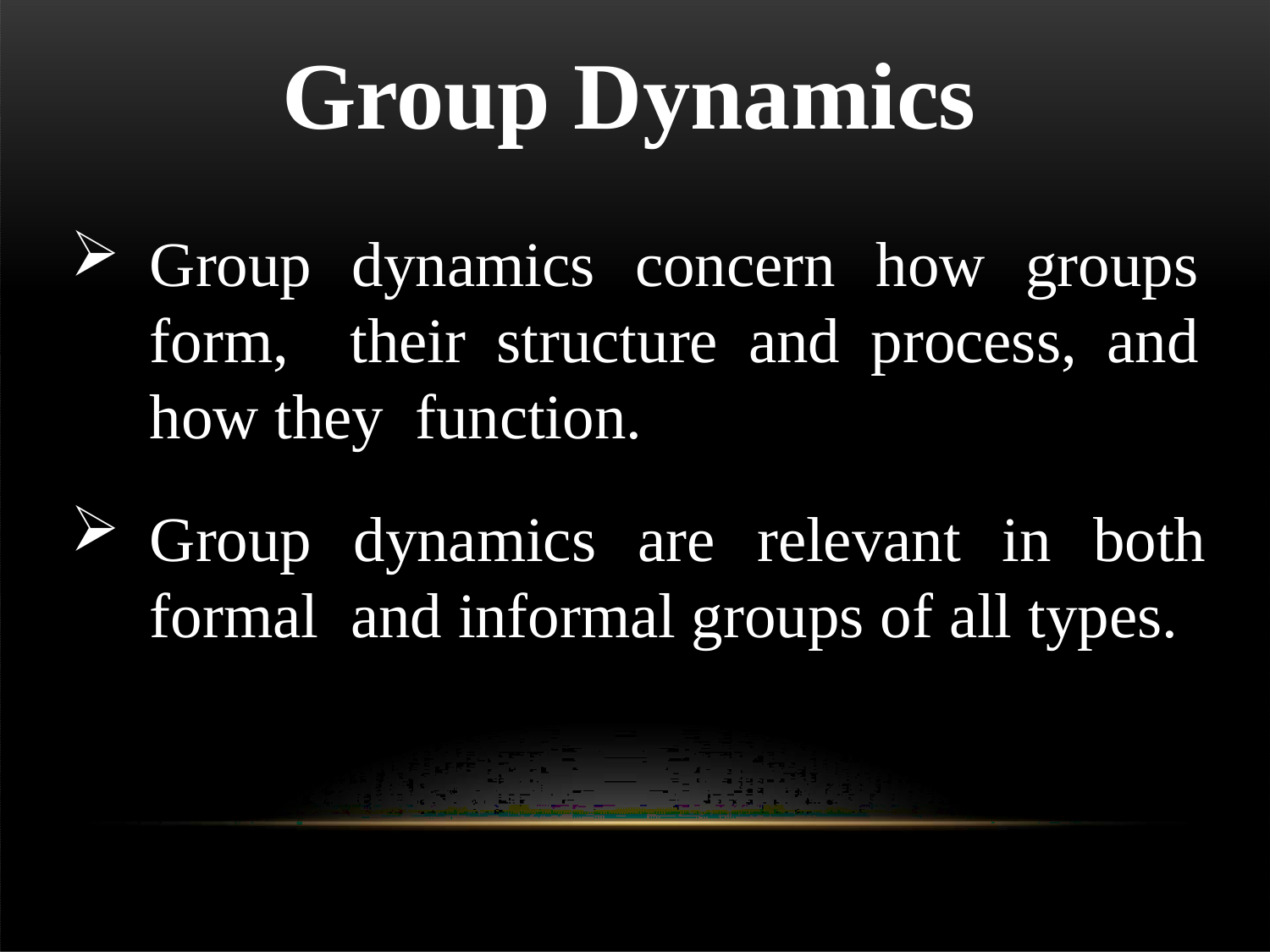

# Group Dynamics
Group dynamics concern how groups form,  their structure and process, and how they  function.
Group dynamics are relevant in both formal  and informal groups of all types.